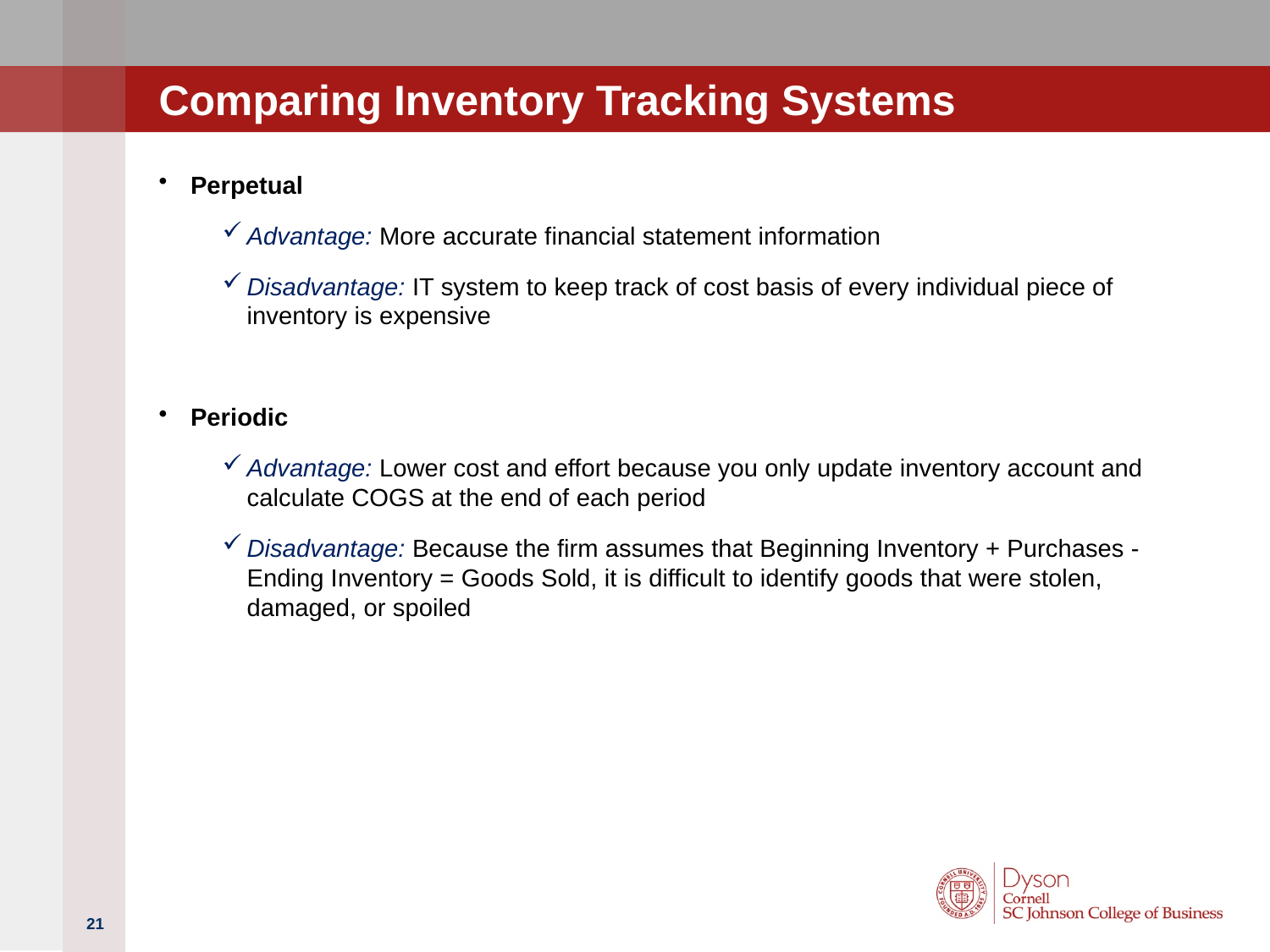

# Comparing Inventory Tracking Systems
Perpetual
Advantage: More accurate financial statement information
Disadvantage: IT system to keep track of cost basis of every individual piece of inventory is expensive

Periodic
Advantage: Lower cost and effort because you only update inventory account and calculate COGS at the end of each period
Disadvantage: Because the firm assumes that Beginning Inventory + Purchases - Ending Inventory = Goods Sold, it is difficult to identify goods that were stolen, damaged, or spoiled
21